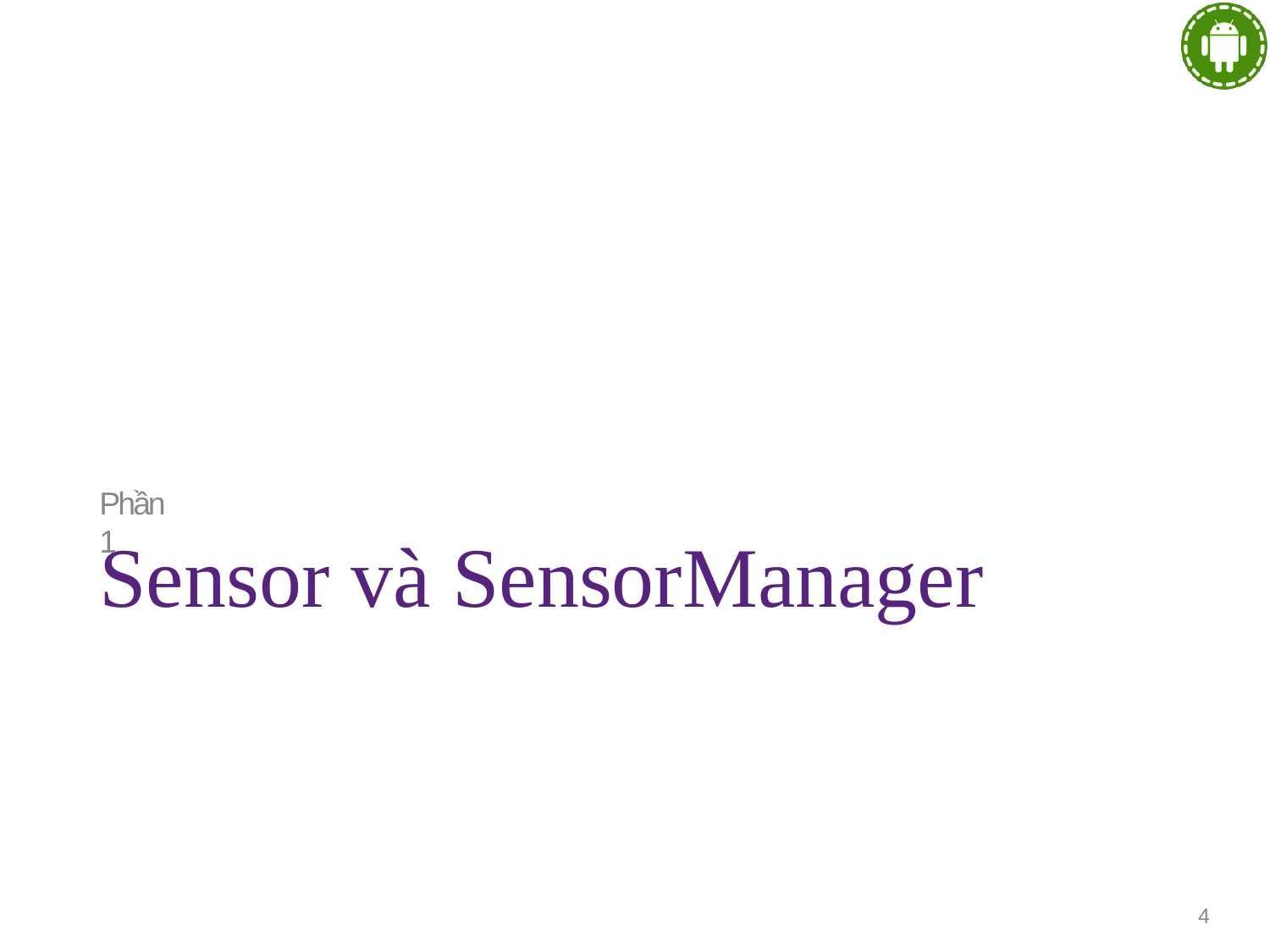

Phần 1
# Sensor và SensorManager
4